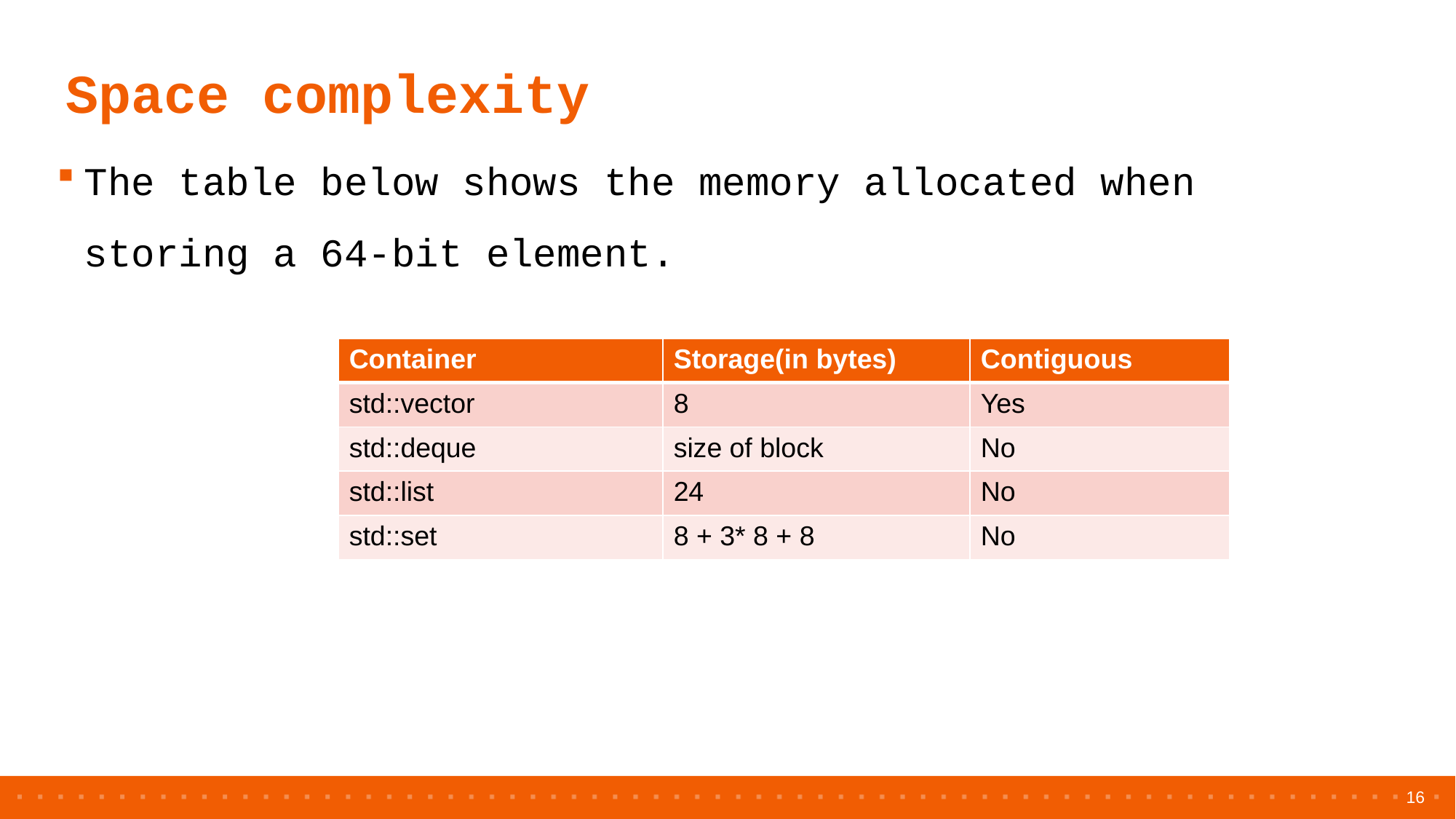

# Space complexity
The table below shows the memory allocated when storing a 64-bit element.
| Container | Storage(in bytes) | Contiguous |
| --- | --- | --- |
| std::vector | 8 | Yes |
| std::deque | size of block | No |
| std::list | 24 | No |
| std::set | 8 + 3\* 8 + 8 | No |
16